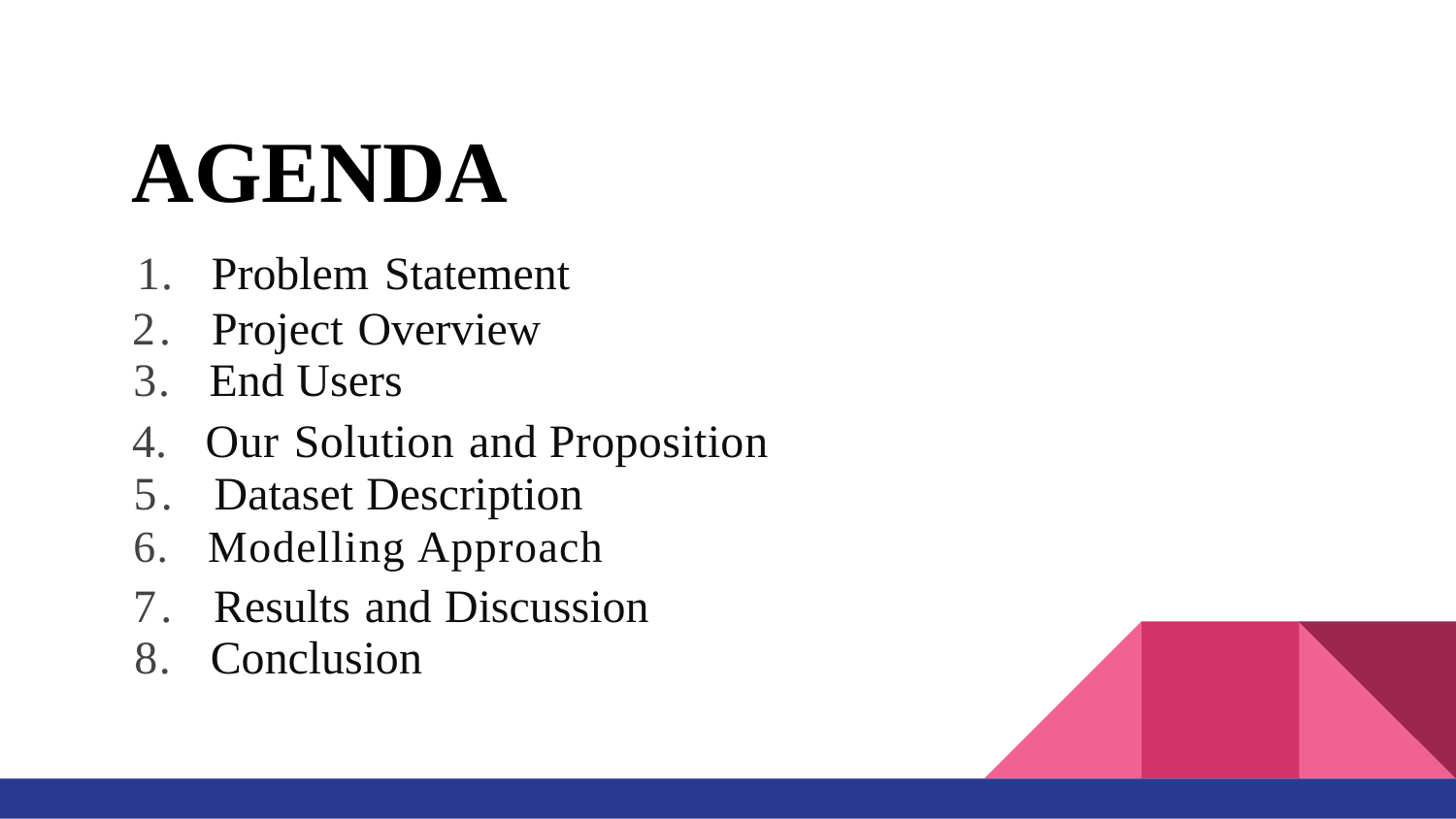

AGENDA
1.   Problem Statement
2.   Project Overview
3.   End Users
4.   Our Solution and Proposition
5.   Dataset Description
6.   Modelling Approach
7.   Results and Discussion
8.   Conclusion